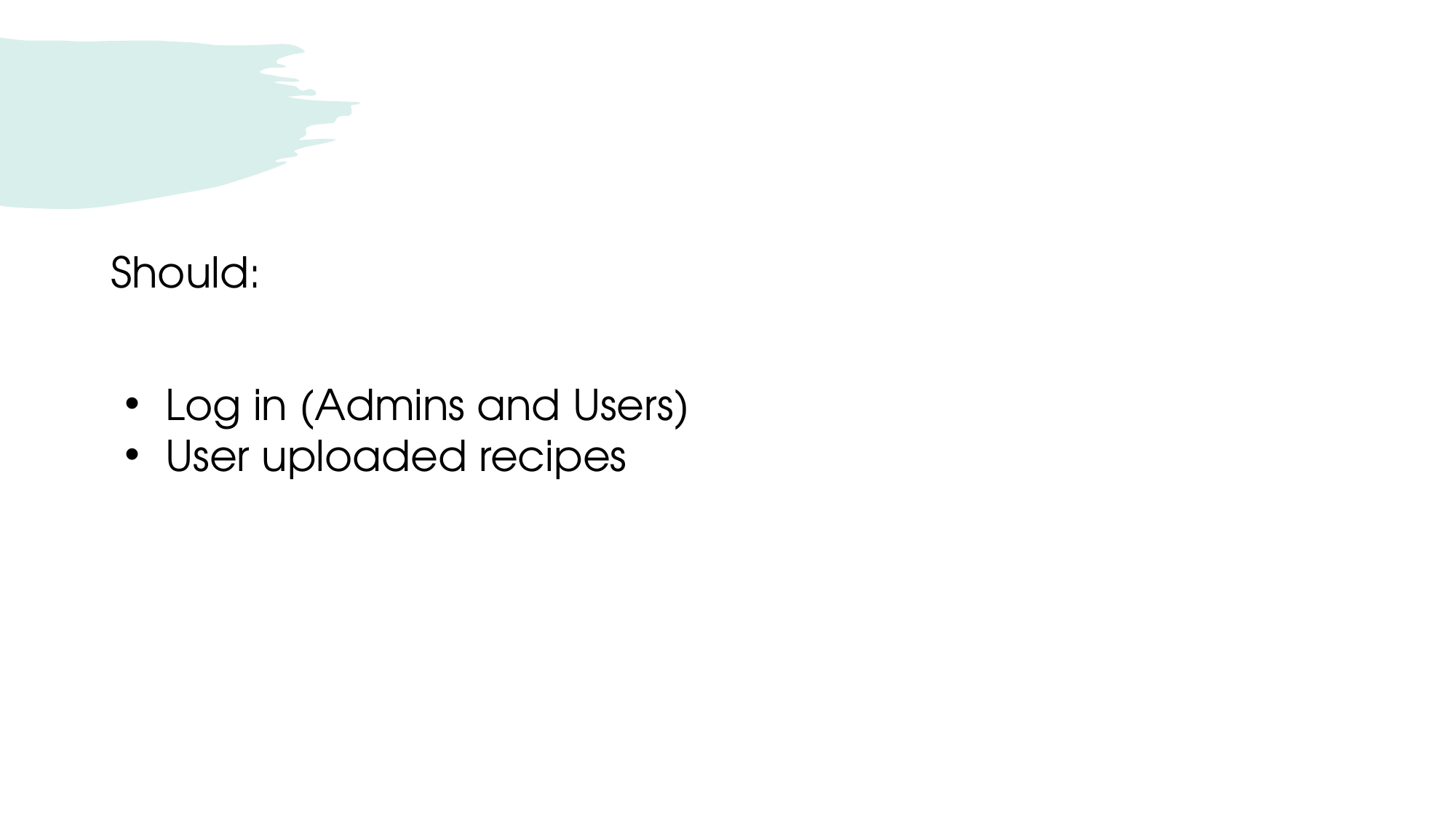

#
Should:

Log in (Admins and Users)
User uploaded recipes